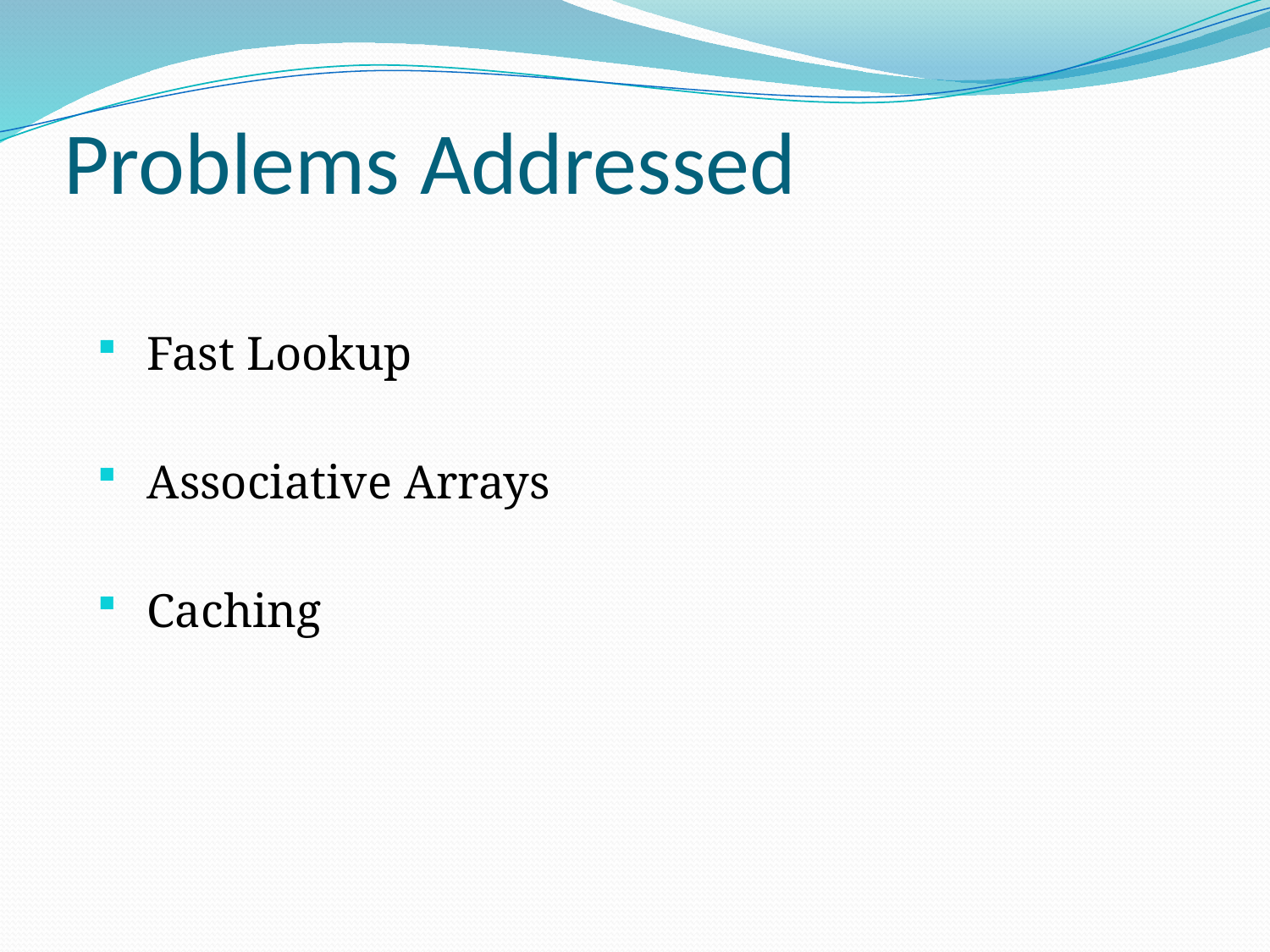

# Problems Addressed

 Fast Lookup

 Associative Arrays

 Caching